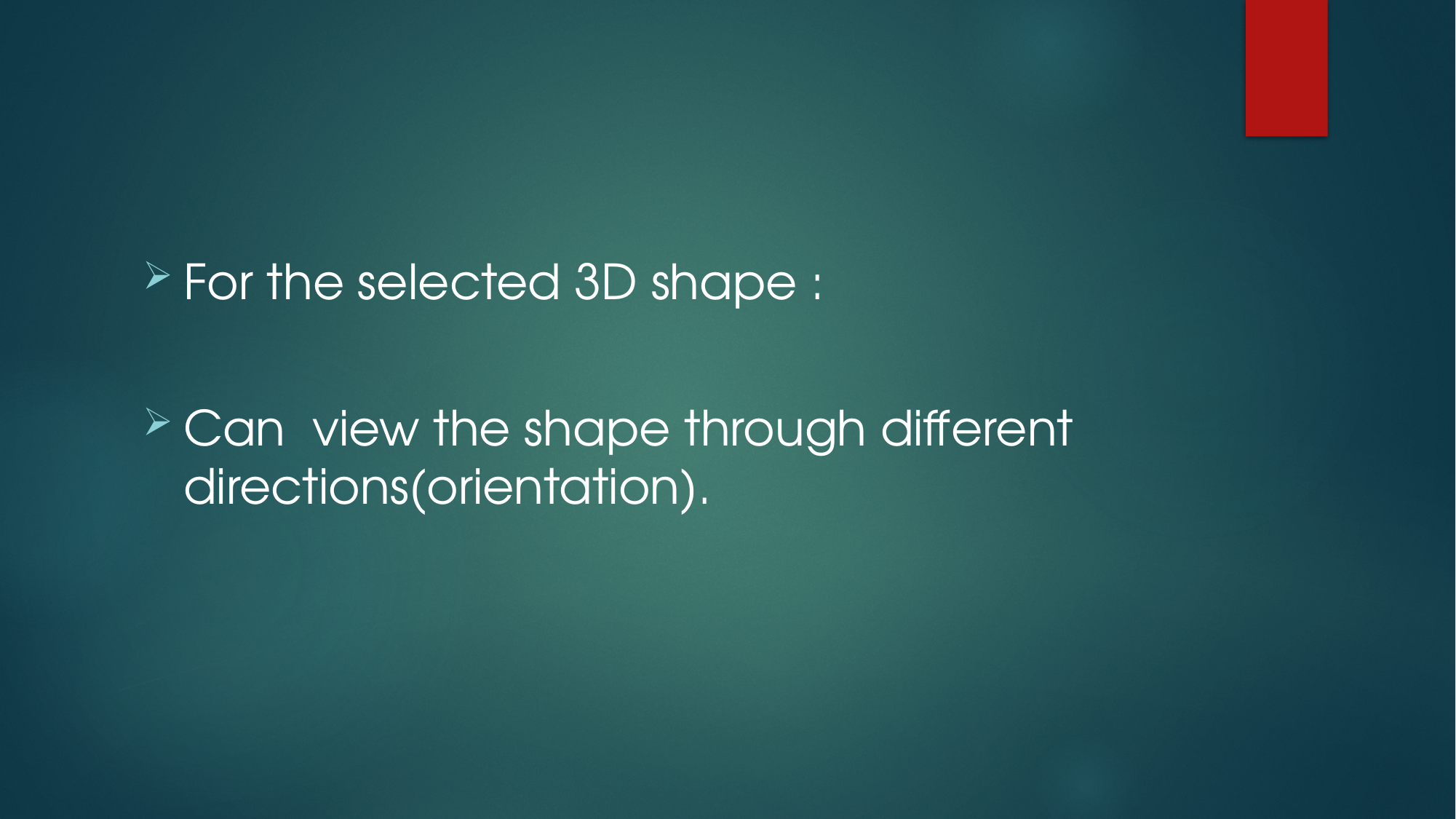

For the selected 3D shape :

Can  view the shape through different directions(orientation).